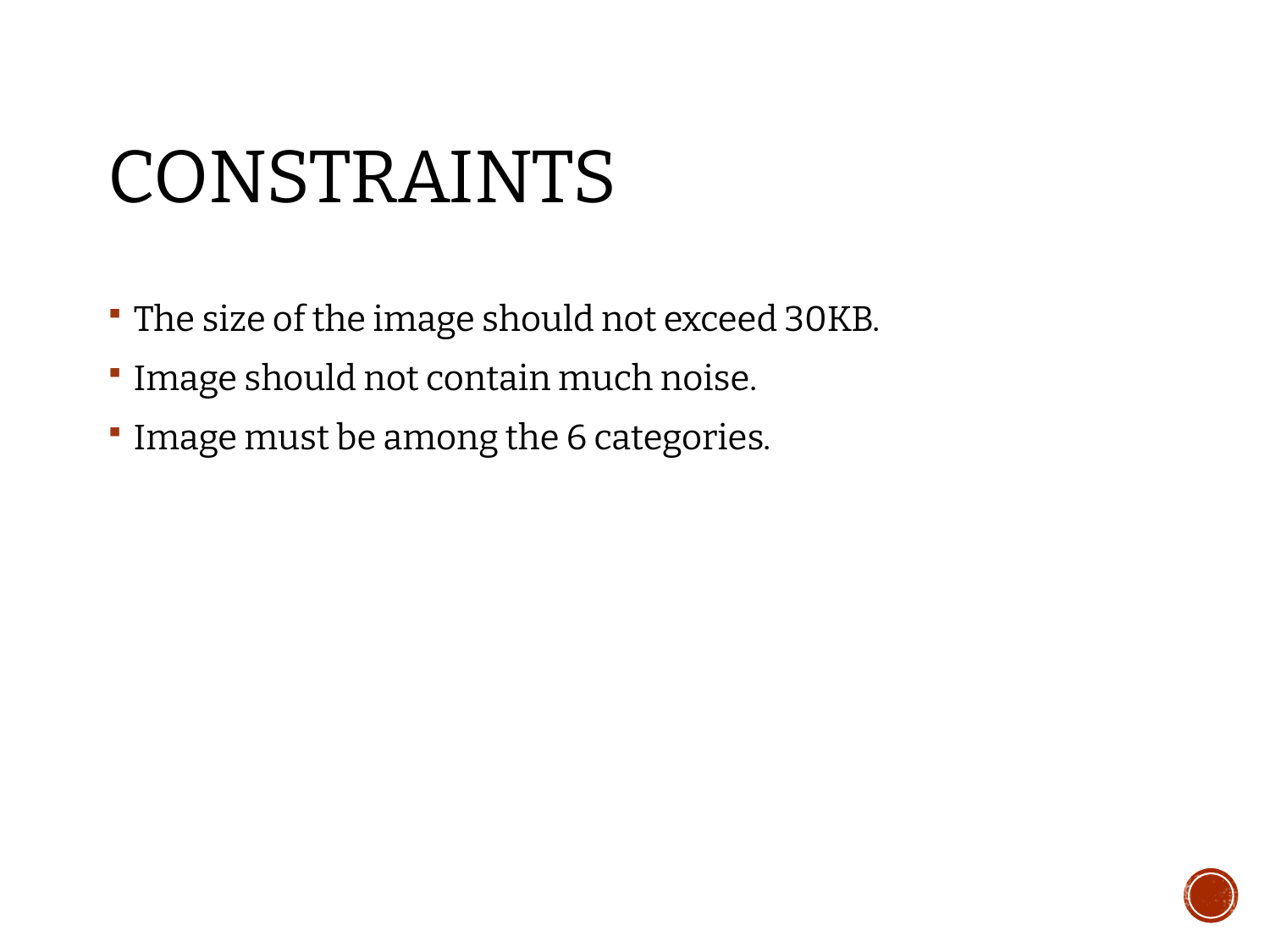

# Constraints
The size of the image should not exceed 30KB.
Image should not contain much noise.
Image must be among the 6 categories.